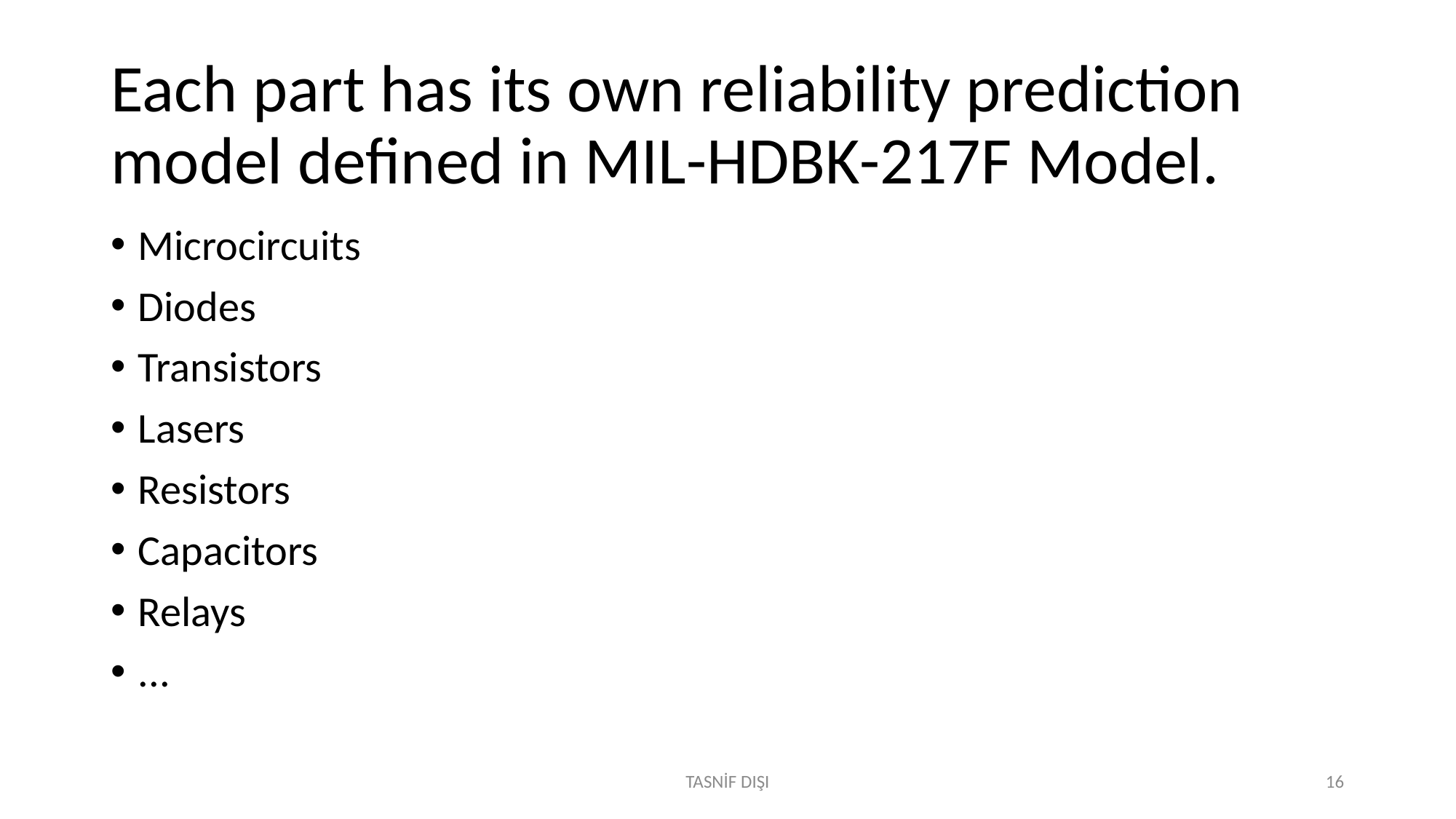

# Each part has its own reliability prediction model defined in MIL-HDBK-217F Model.
Microcircuits
Diodes
Transistors
Lasers
Resistors
Capacitors
Relays
...
TASNİF DIŞI
16